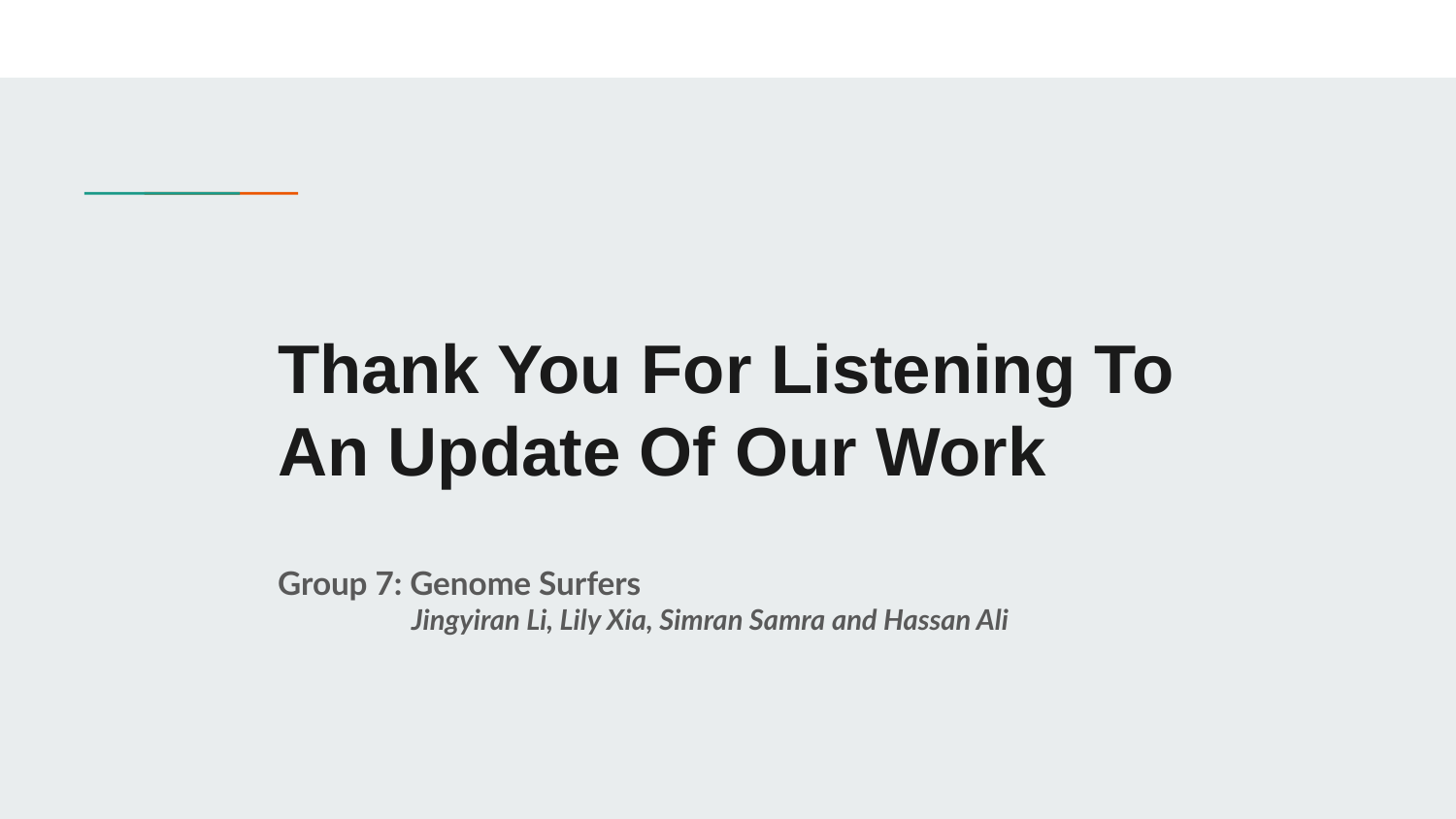

# Thank You For Listening To An Update Of Our Work
Group 7: Genome Surfers
         Jingyiran Li, Lily Xia, Simran Samra and Hassan Ali